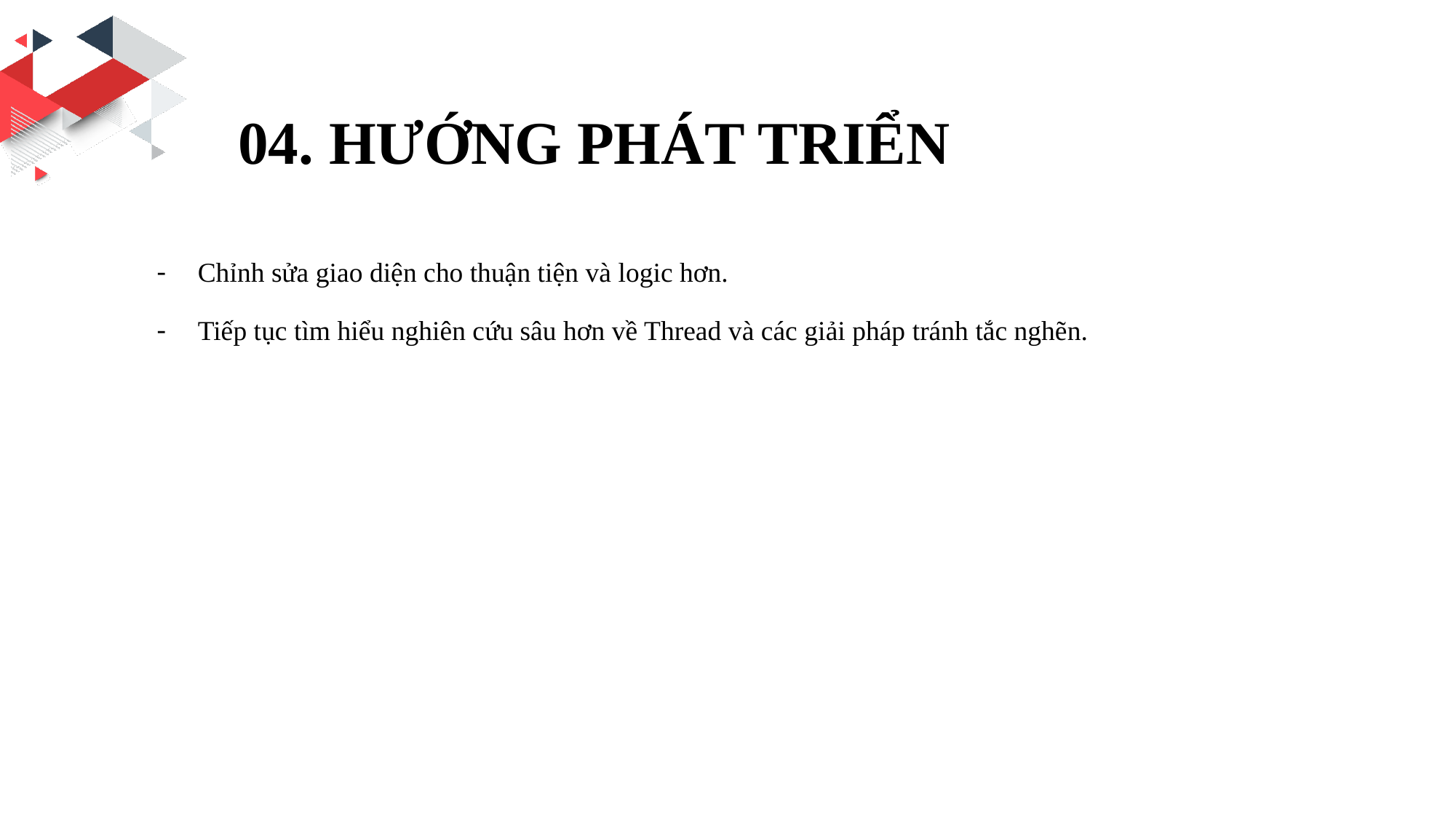

04. HƯỚNG PHÁT TRIỂN
Chỉnh sửa giao diện cho thuận tiện và logic hơn.
Tiếp tục tìm hiểu nghiên cứu sâu hơn về Thread và các giải pháp tránh tắc nghẽn.